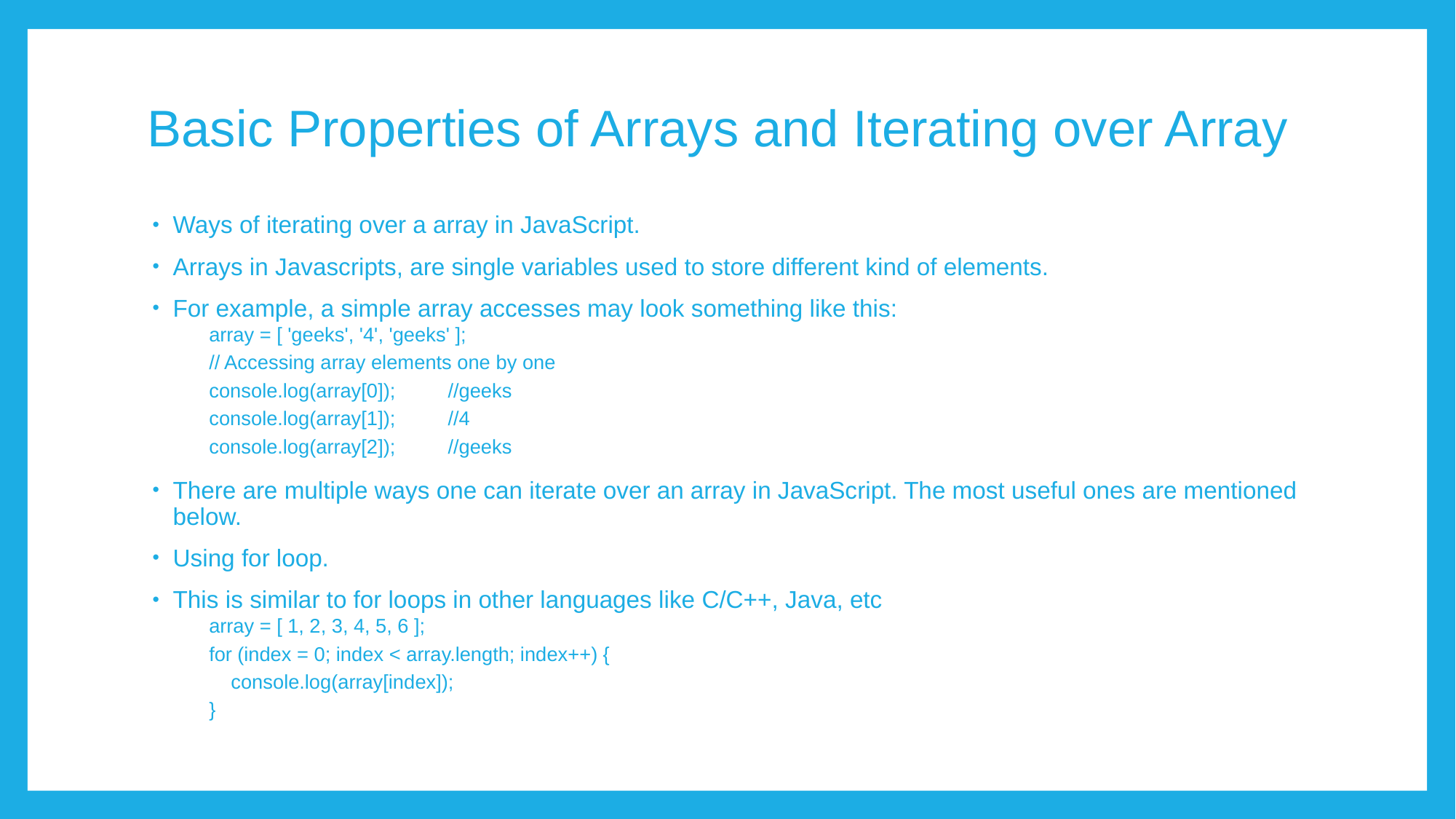

# Basic Properties of Arrays and Iterating over Array
Ways of iterating over a array in JavaScript.
Arrays in Javascripts, are single variables used to store different kind of elements.
For example, a simple array accesses may look something like this:
array = [ 'geeks', '4', 'geeks' ];
// Accessing array elements one by one
console.log(array[0]);	//geeks
console.log(array[1]);	//4
console.log(array[2]);	//geeks
There are multiple ways one can iterate over an array in JavaScript. The most useful ones are mentioned below.
Using for loop.
This is similar to for loops in other languages like C/C++, Java, etc
array = [ 1, 2, 3, 4, 5, 6 ];
for (index = 0; index < array.length; index++) {
    console.log(array[index]);
}